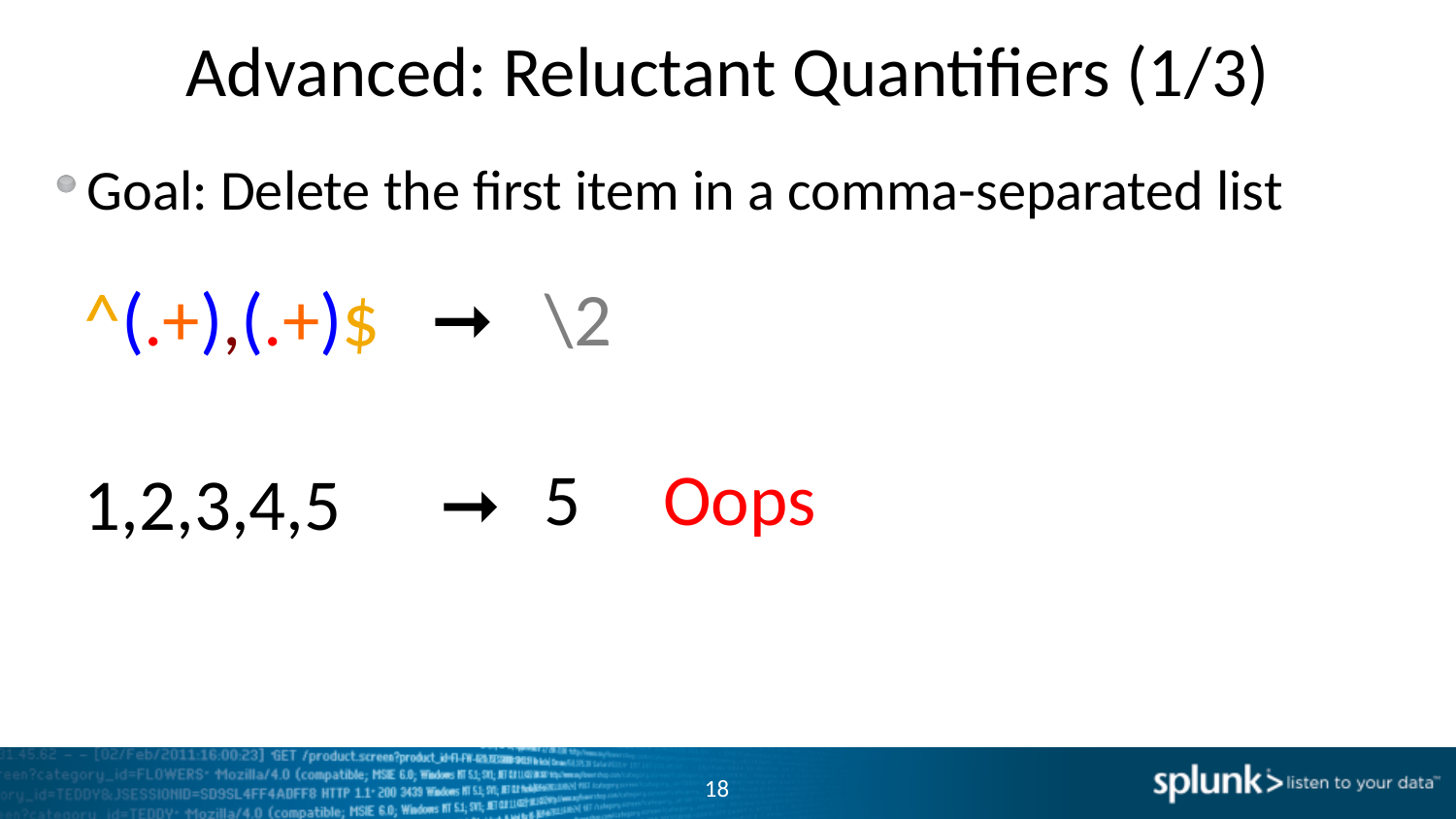

# Advanced: Reluctant Quantifiers (1/3)
Goal: Delete the first item in a comma-separated list

^(.+),(.+)$   ➞   \2

1,2,3,4,5      ➞
5     Oops
18